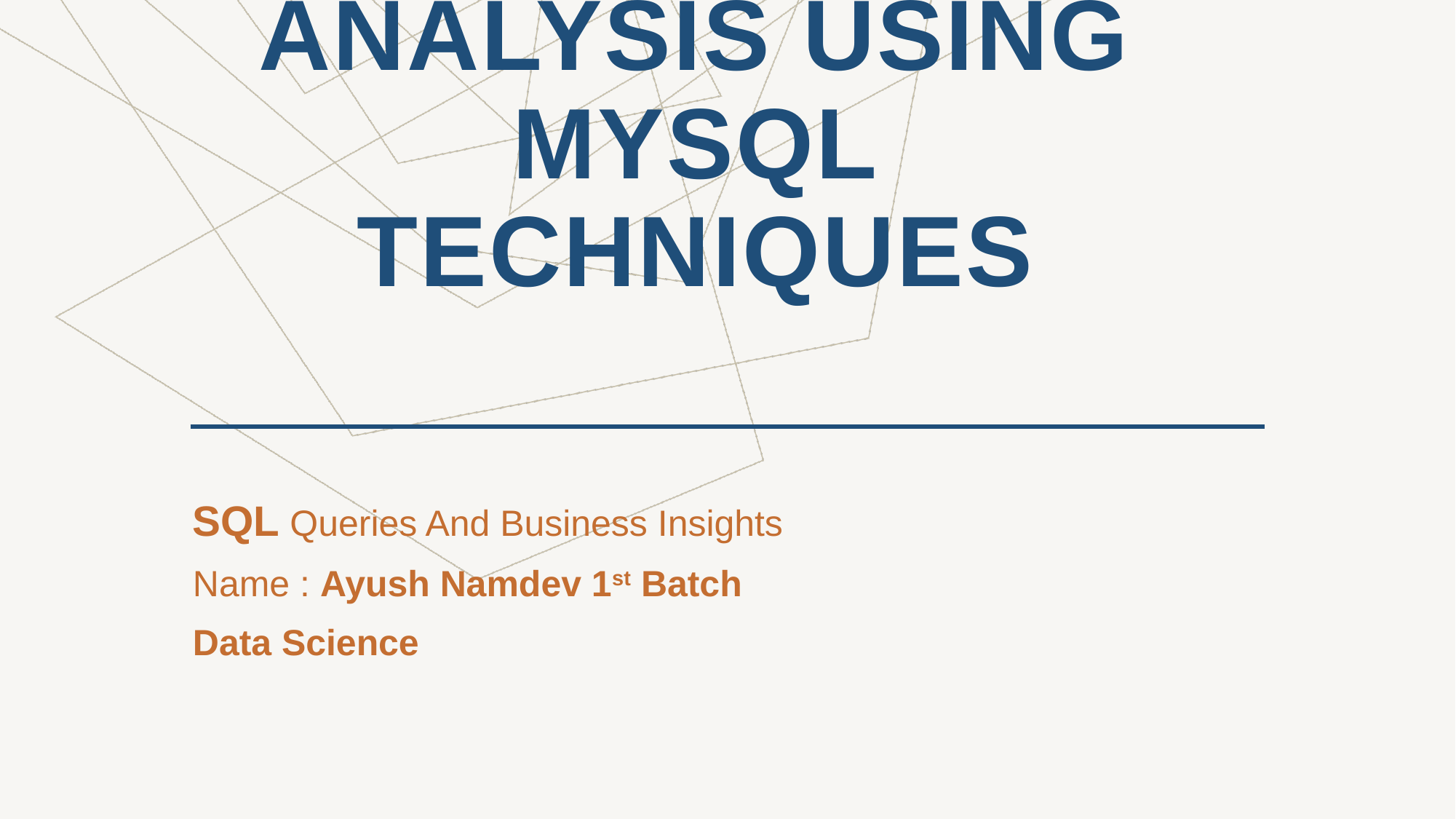

# Walmart Sales Analysis Using MySQL Techniques
SQL Queries And Business Insights
Name : Ayush Namdev 1st Batch
Data Science